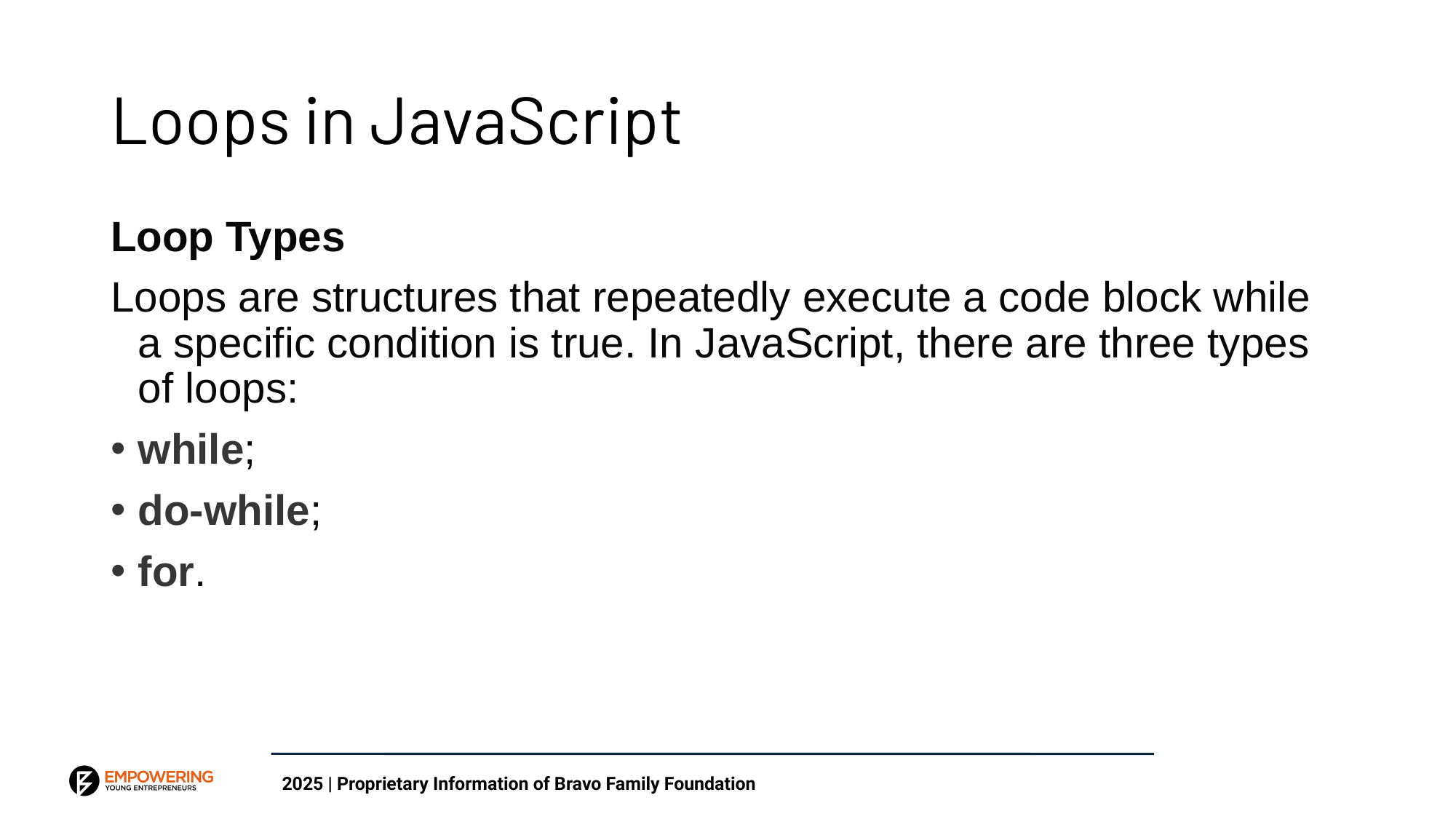

# Loops in JavaScript
Loop Types
Loops are structures that repeatedly execute a code block while a specific condition is true. In JavaScript, there are three types of loops:
while;
do-while;
for.